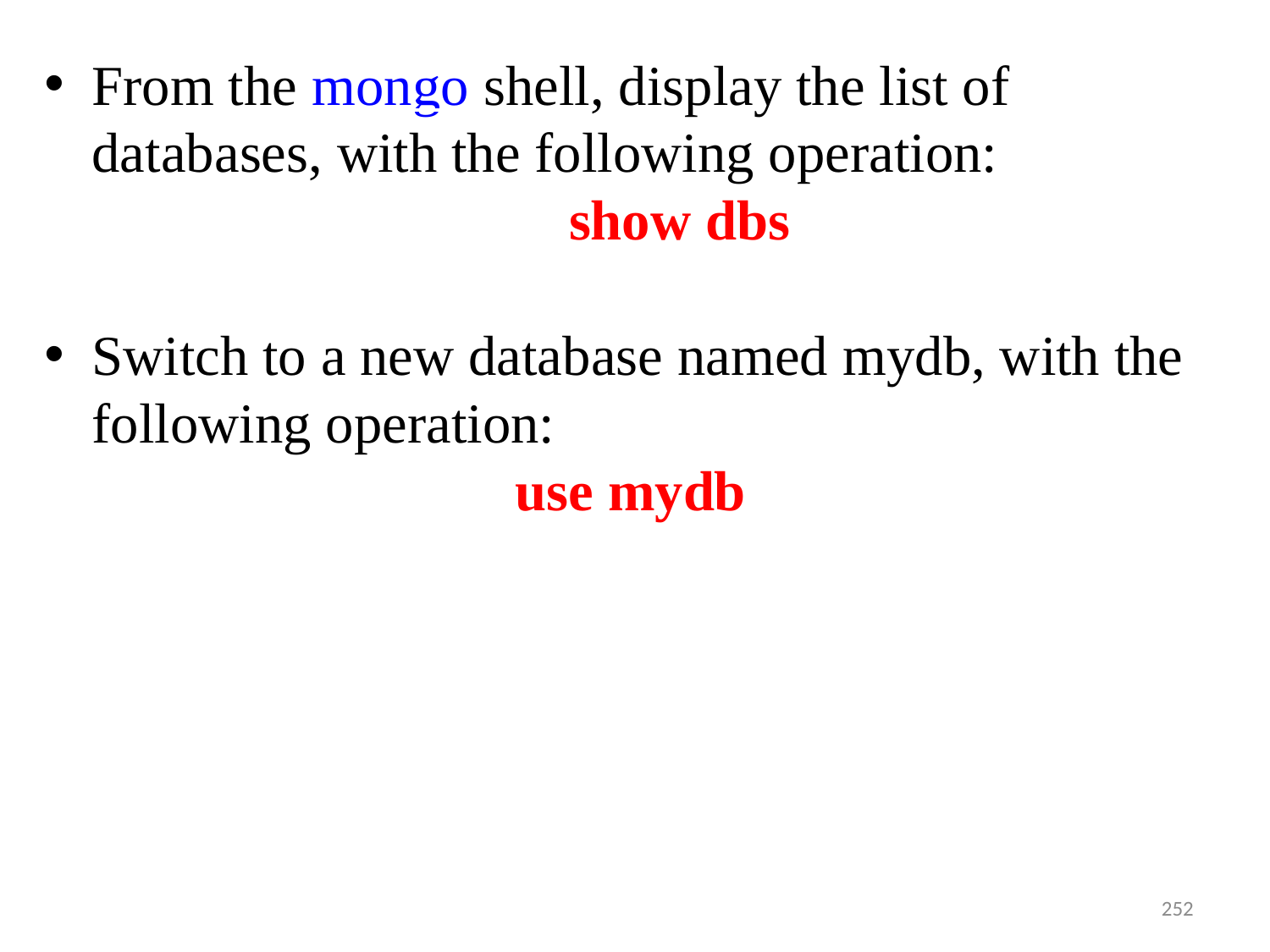

From the mongo shell, display the list of databases, with the following operation:
                                     show dbs

Switch to a new database named mydb, with the following operation:
				   use mydb
252